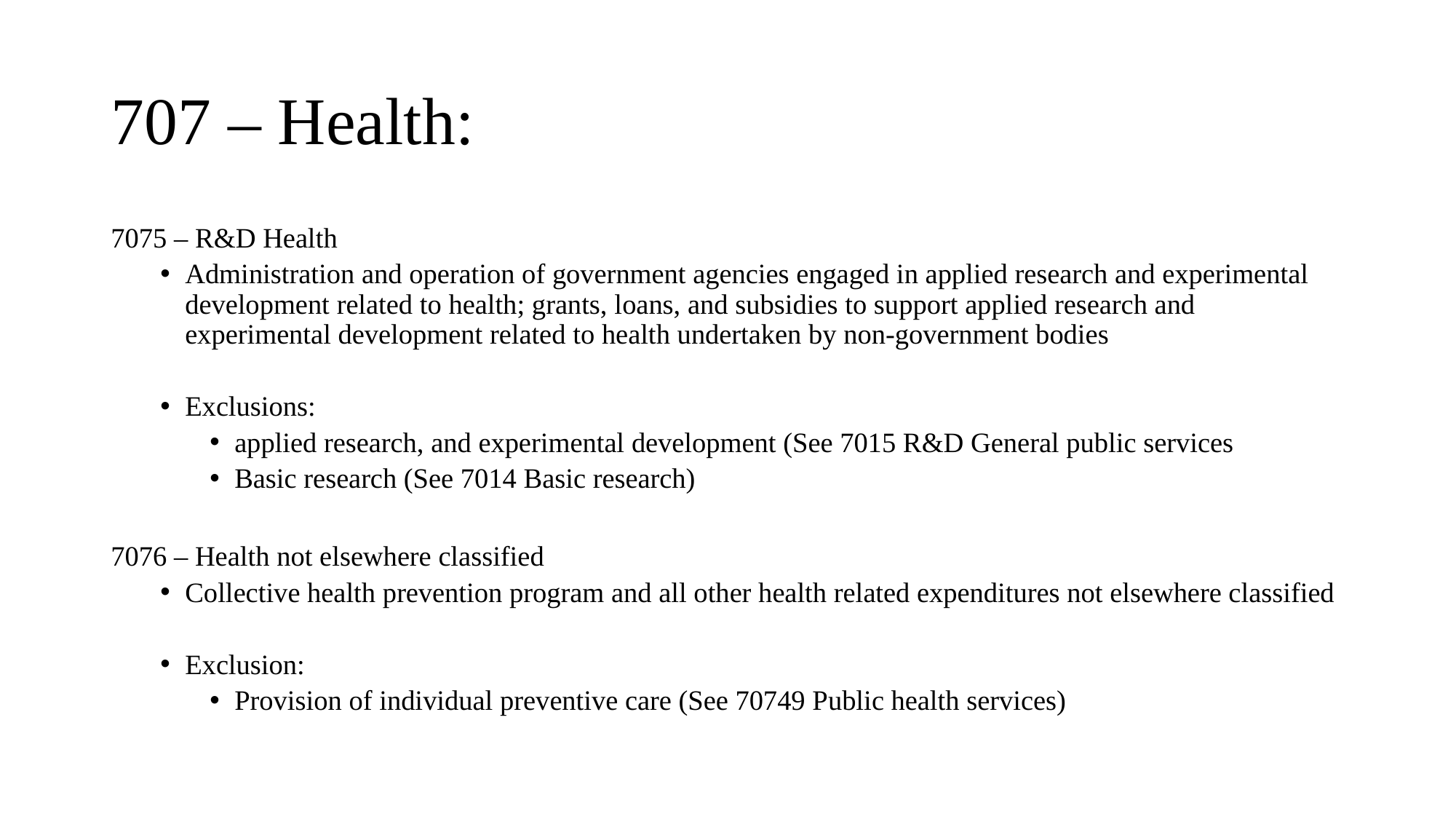

# 707 – Health:
7075 – R&D Health
Administration and operation of government agencies engaged in applied research and experimental development related to health; grants, loans, and subsidies to support applied research and experimental development related to health undertaken by non-government bodies

Exclusions:
applied research, and experimental development (See 7015 R&D General public services
Basic research (See 7014 Basic research)

7076 – Health not elsewhere classified
Collective health prevention program and all other health related expenditures not elsewhere classified

Exclusion:
Provision of individual preventive care (See 70749 Public health services)